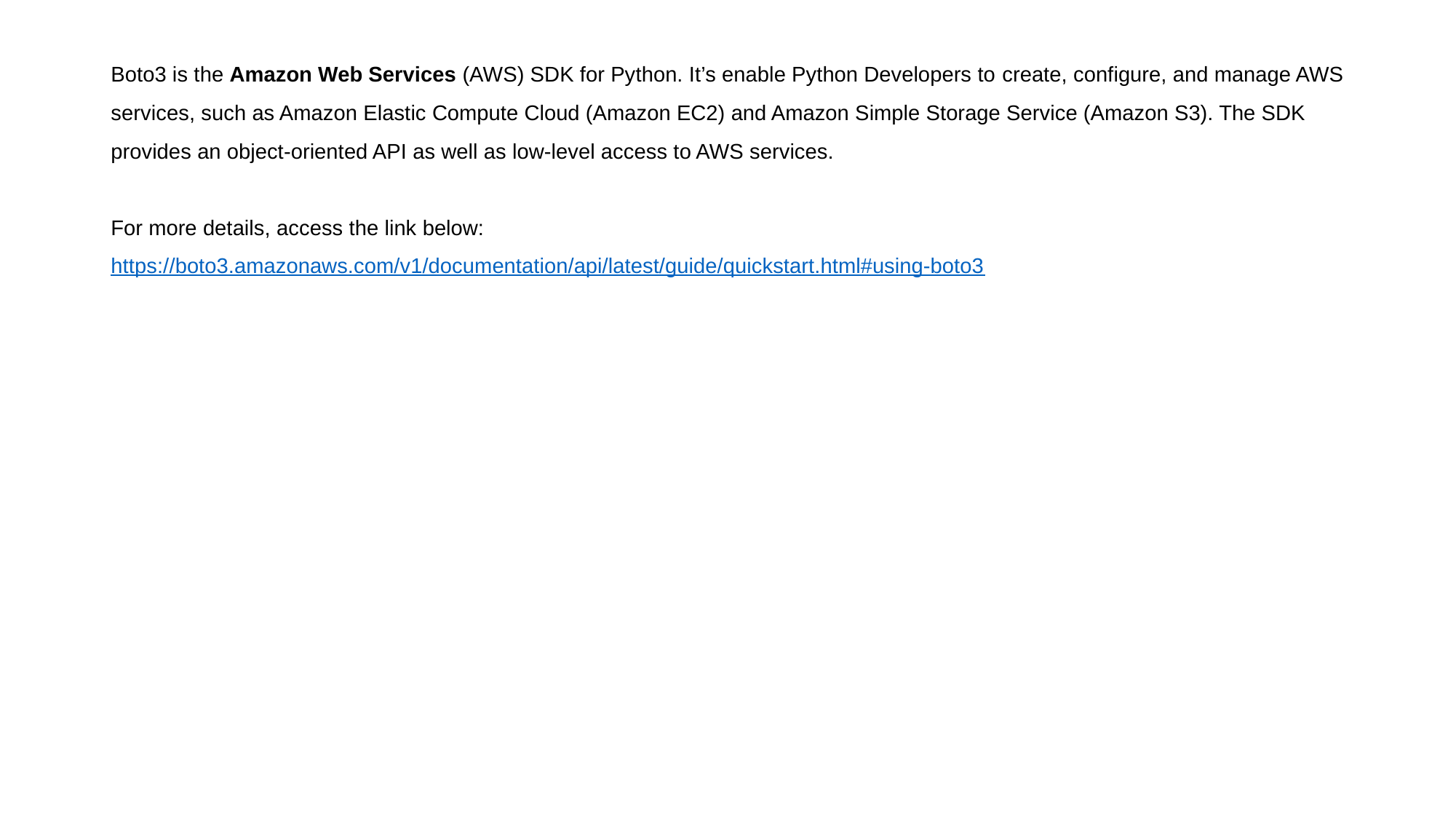

# Boto3 is the Amazon Web Services (AWS) SDK for Python. It’s enable Python Developers to create, configure, and manage AWS services, such as Amazon Elastic Compute Cloud (Amazon EC2) and Amazon Simple Storage Service (Amazon S3). The SDK provides an object-oriented API as well as low-level access to AWS services. For more details, access the link below: https://boto3.amazonaws.com/v1/documentation/api/latest/guide/quickstart.html#using-boto3